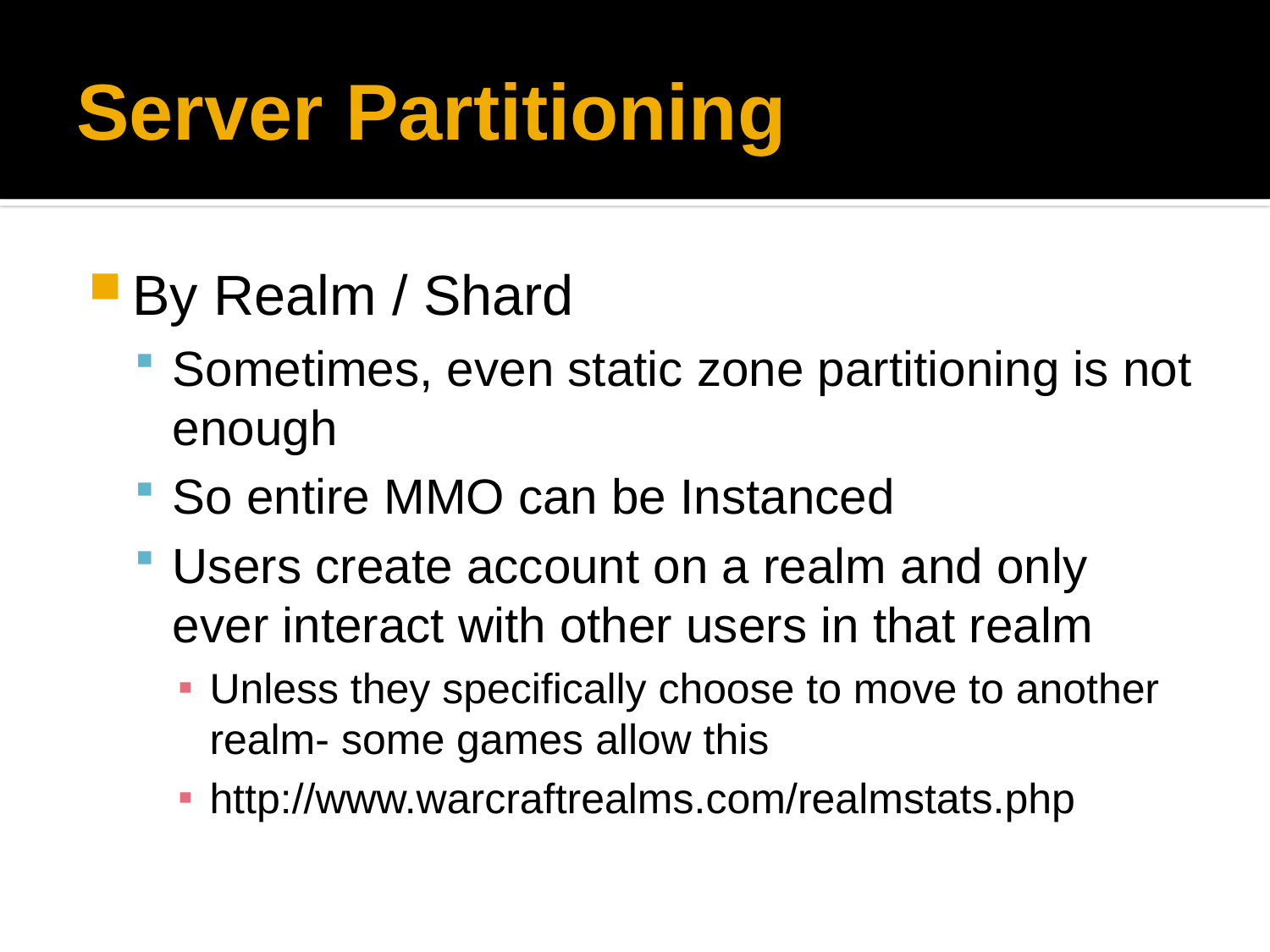

# Server Partitioning
By Realm / Shard
Sometimes, even static zone partitioning is not enough
So entire MMO can be Instanced
Users create account on a realm and only ever interact with other users in that realm
Unless they specifically choose to move to another realm- some games allow this
http://www.warcraftrealms.com/realmstats.php